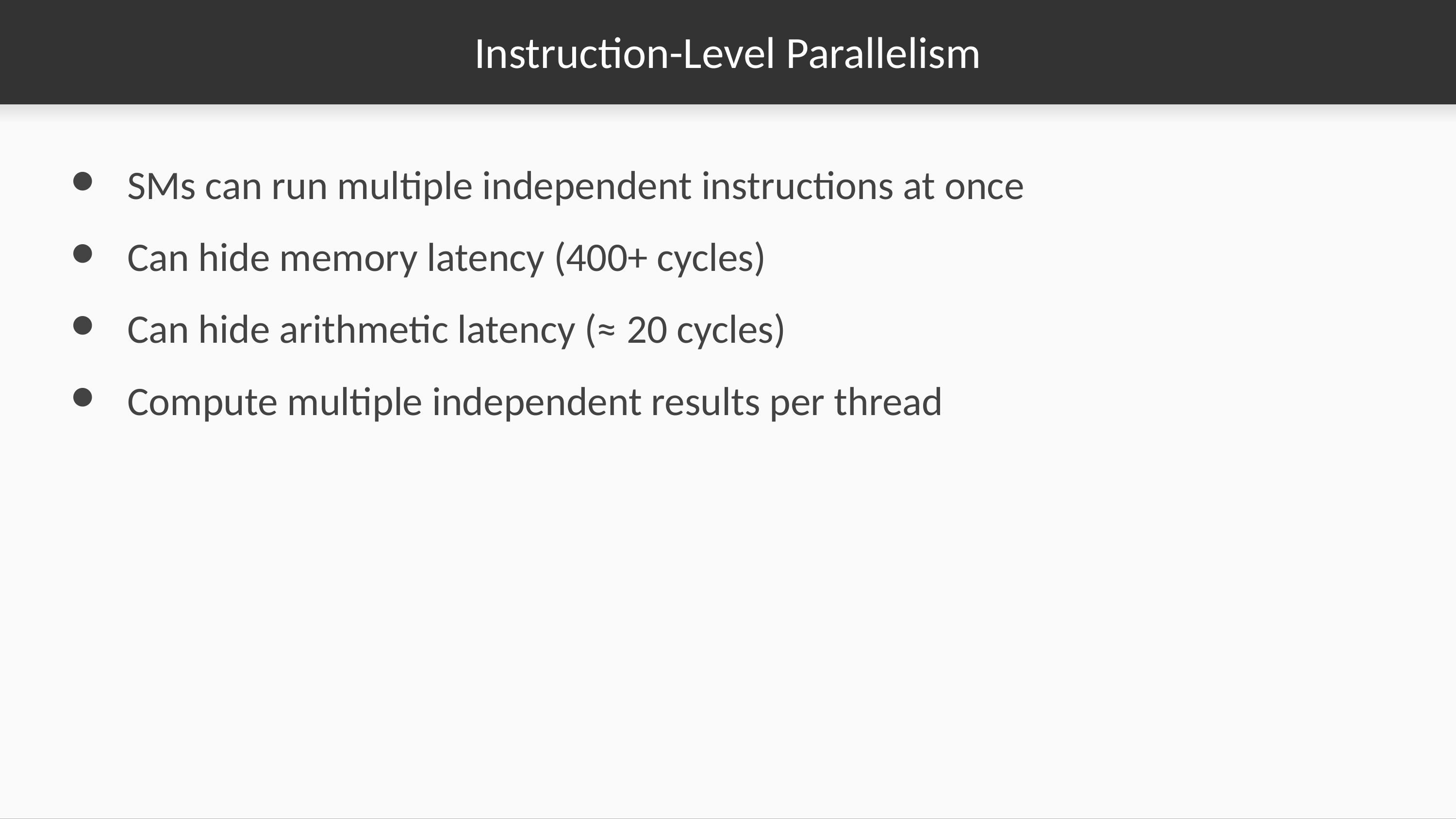

# Instruction-Level Parallelism
SMs can run multiple independent instructions at once
Can hide memory latency (400+ cycles)
Can hide arithmetic latency (≈ 20 cycles)
Compute multiple independent results per thread